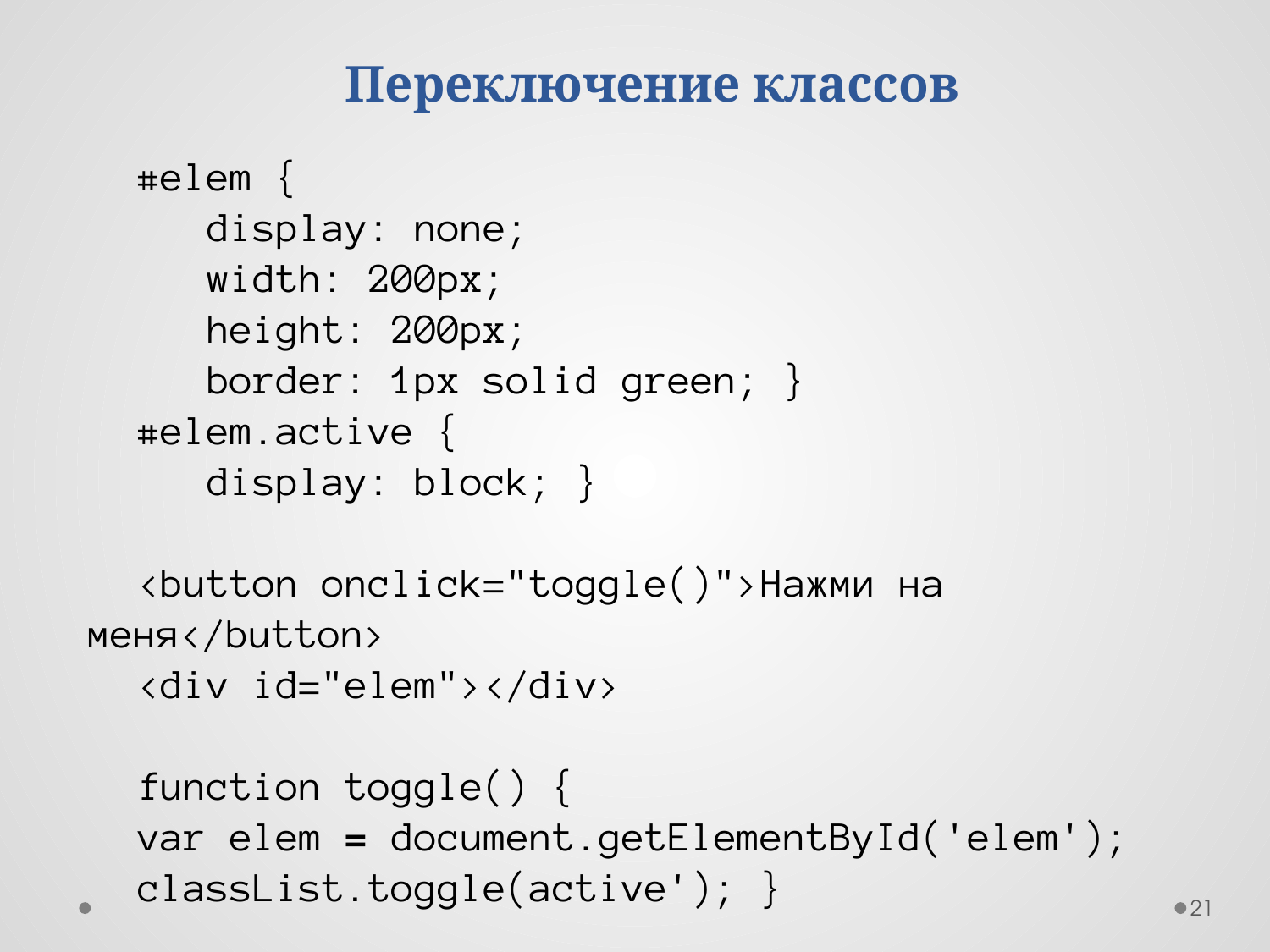

Переключение классов
#elem {
   display: none;
   width: 200px;
   height: 200px;
   border: 1px solid green; }
#elem.active {
   display: block; }

<button onclick="toggle()">Нажми на меня</button>
<div id="elem"></div>

function toggle() {
var elem = document.getElementById('elem');
classList.toggle(active'); }
21